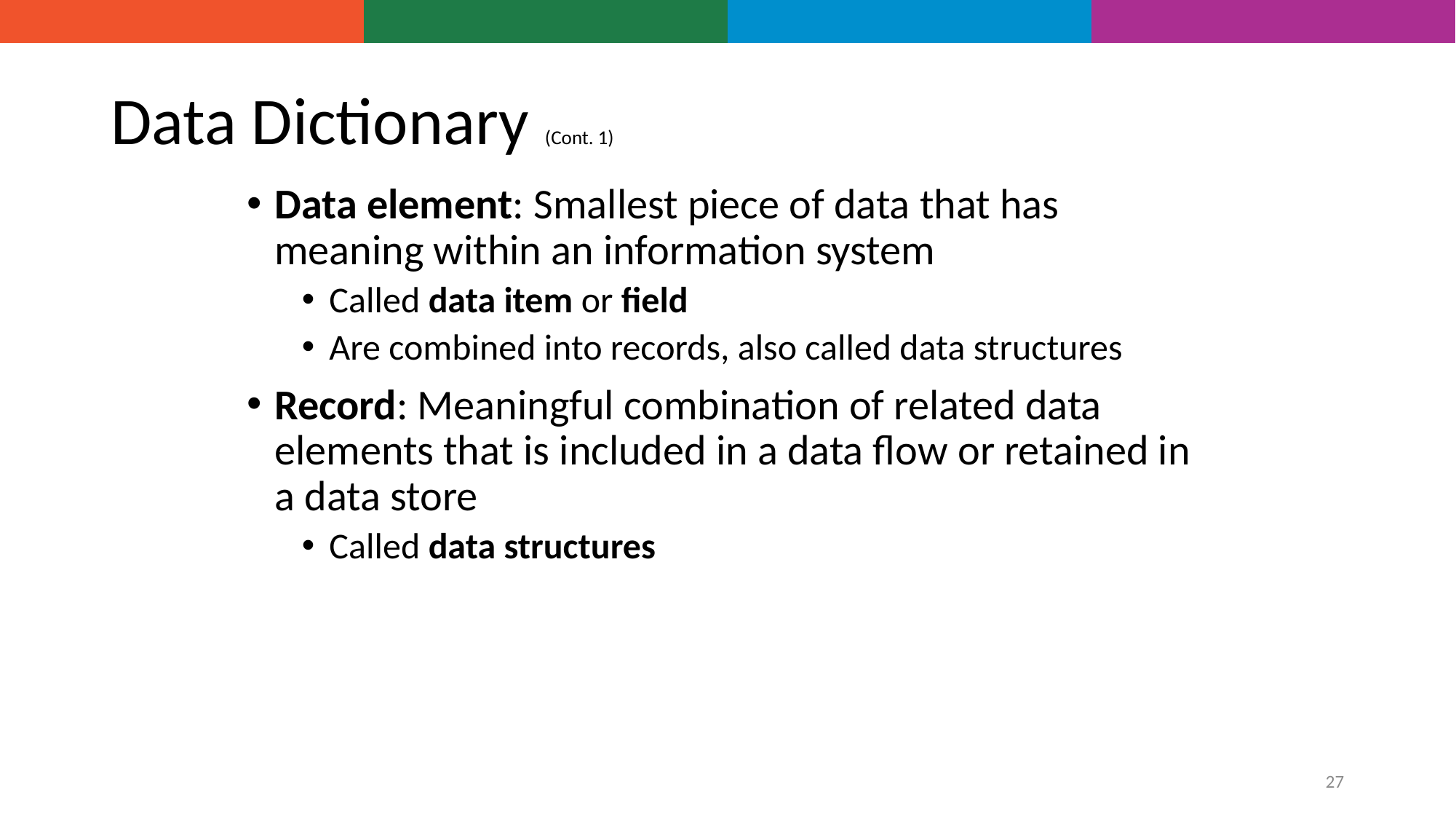

# Data Dictionary (Cont. 1)
Data element: Smallest piece of data that has meaning within an information system
Called data item or field
Are combined into records, also called data structures
Record: Meaningful combination of related data elements that is included in a data flow or retained in a data store
Called data structures
27